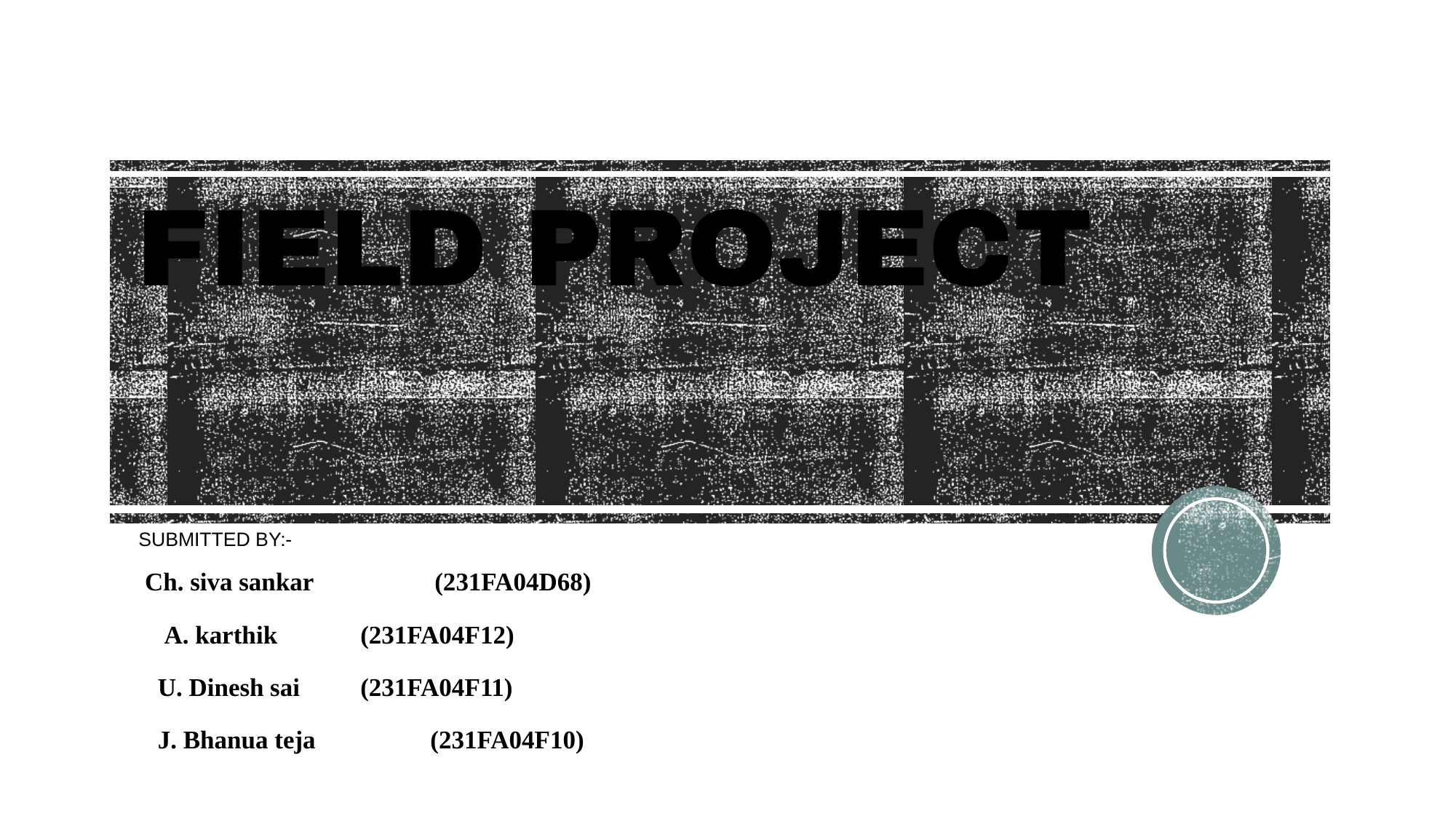

# FIELD PROJECT
SUBMITTED BY:-
 Ch. siva sankar                   (231FA04D68)
    A. karthik	     (231FA04F12)
   U. Dinesh sai	     (231FA04F11)
   J. Bhanua teja                  (231FA04F10)